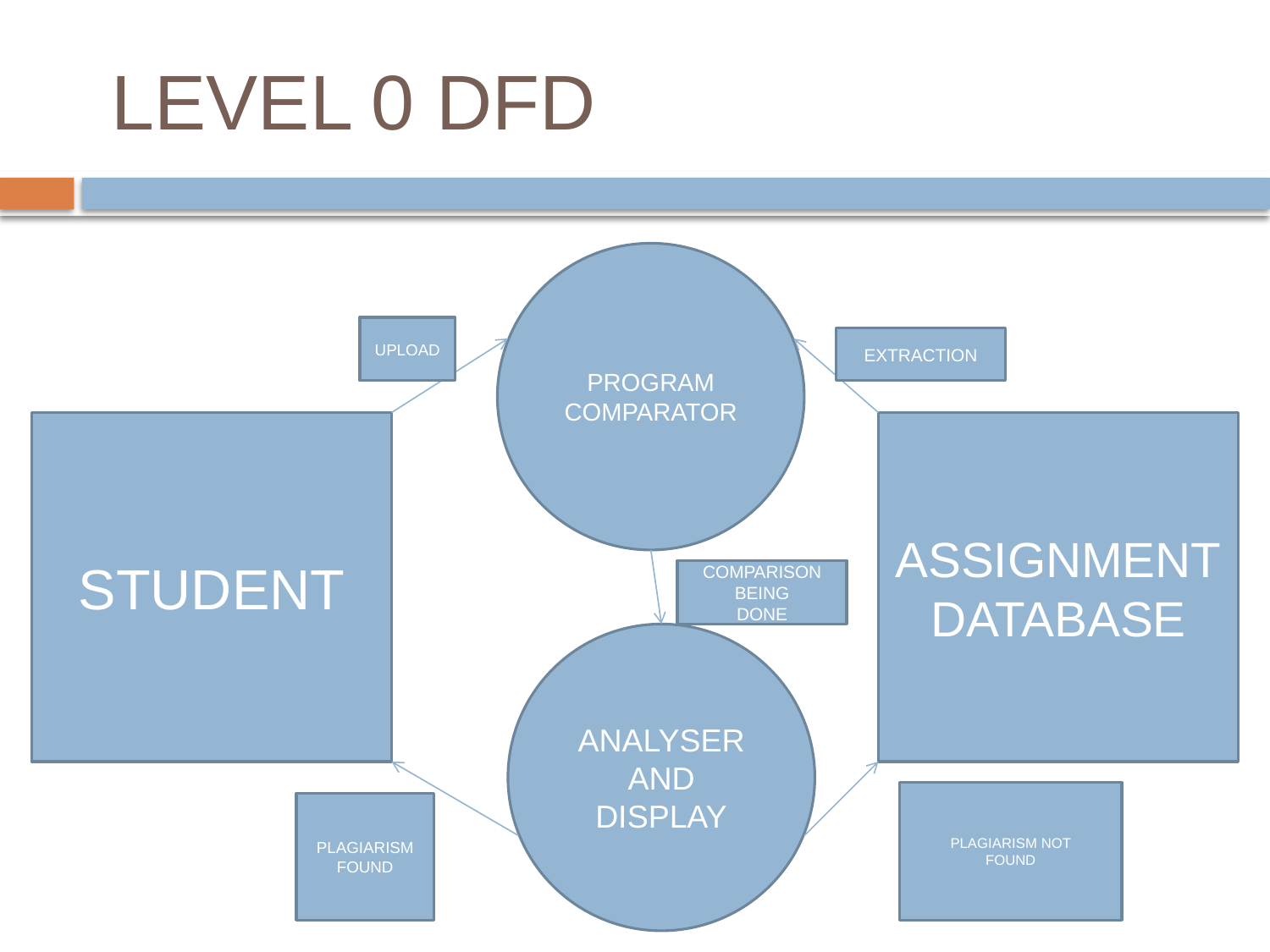

# LEVEL 0 DFD
PROGRAM
COMPARATOR
UPLOAD
EXTRACTION
STUDENT
ASSIGNMENT
DATABASE
COMPARISON
BEING
DONE
ANALYSER
AND
DISPLAY
PLAGIARISM NOT
FOUND
PLAGIARISM FOUND